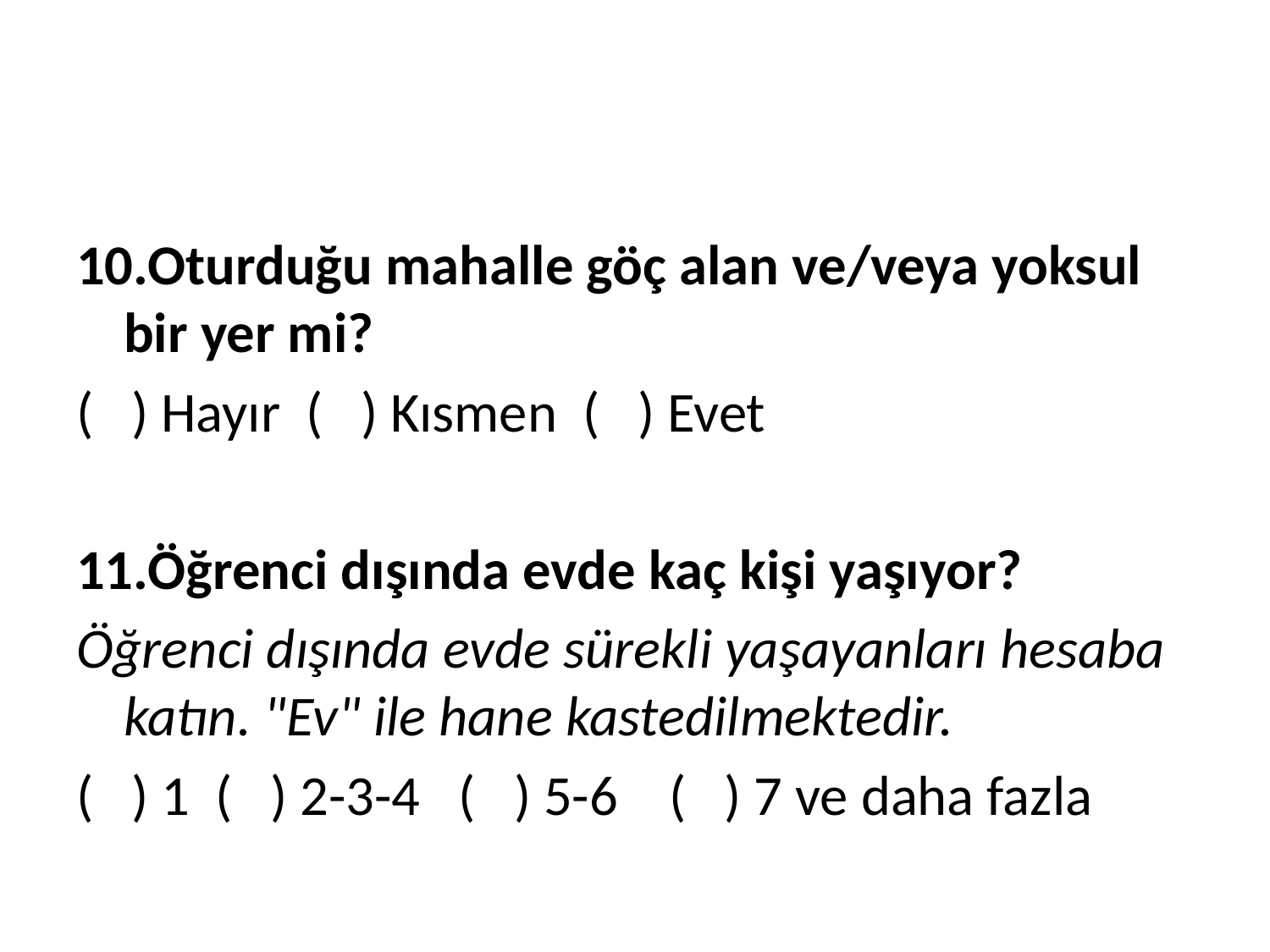

#
10.Oturduğu mahalle göç alan ve/veya yoksul bir yer mi?
(   ) Hayır  (   ) Kısmen  (   ) Evet

11.Öğrenci dışında evde kaç kişi yaşıyor?
Öğrenci dışında evde sürekli yaşayanları hesaba katın. "Ev" ile hane kastedilmektedir.
(   ) 1  (   ) 2-3-4   (   ) 5-6    (   ) 7 ve daha fazla